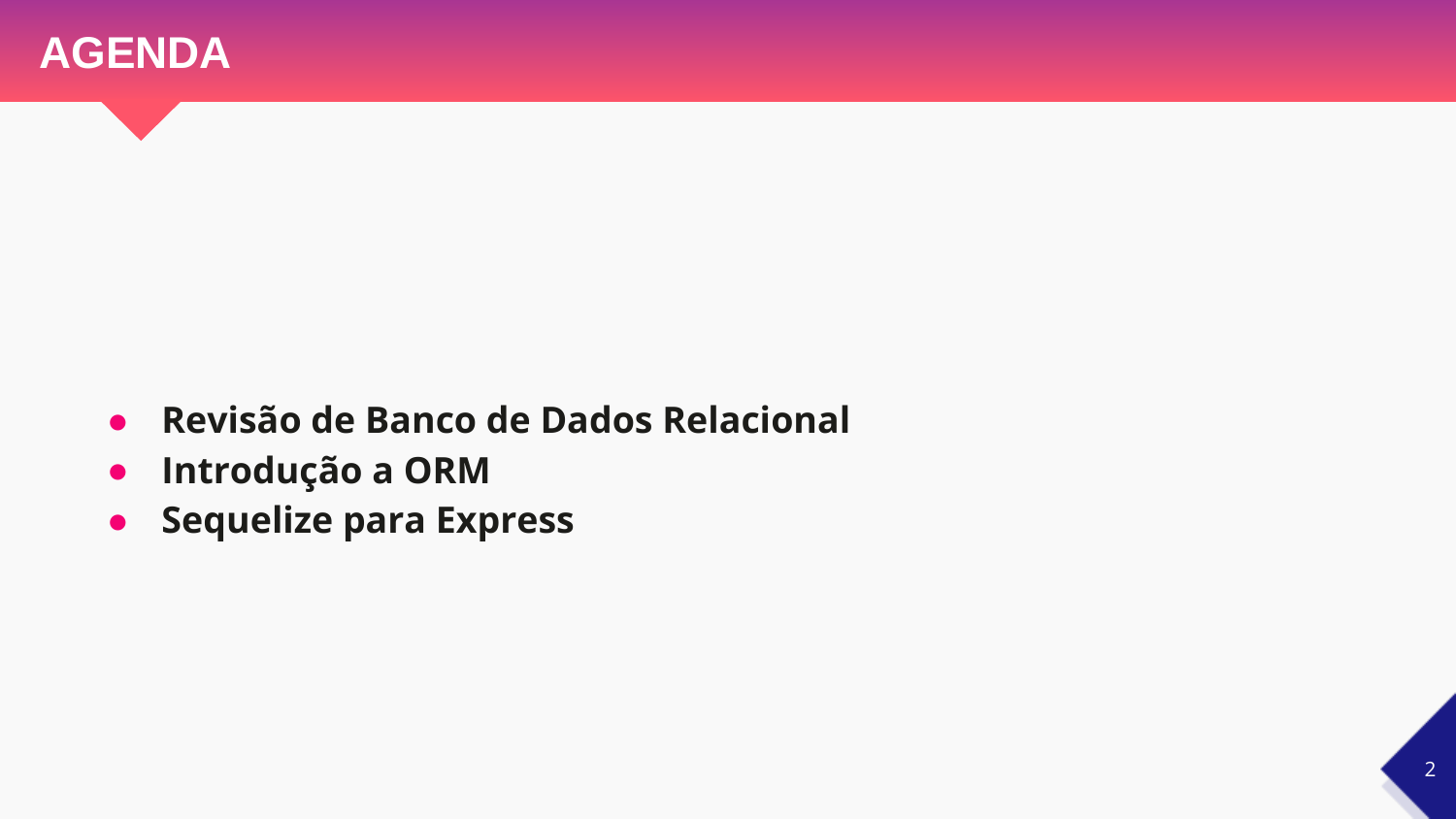

# AGENDA
Revisão de Banco de Dados Relacional
Introdução a ORM
Sequelize para Express
2